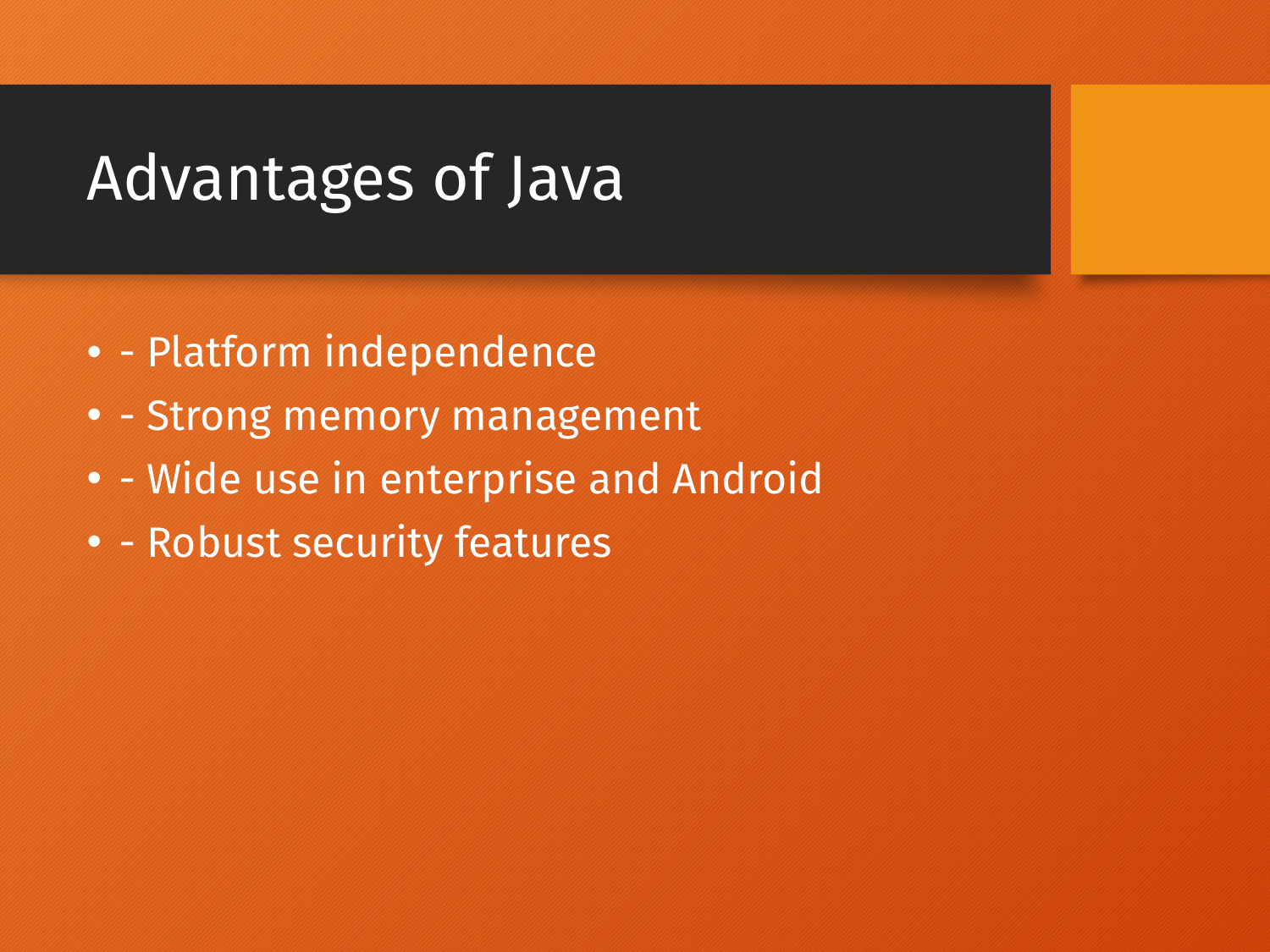

# Advantages of Java
- Platform independence
- Strong memory management
- Wide use in enterprise and Android
- Robust security features